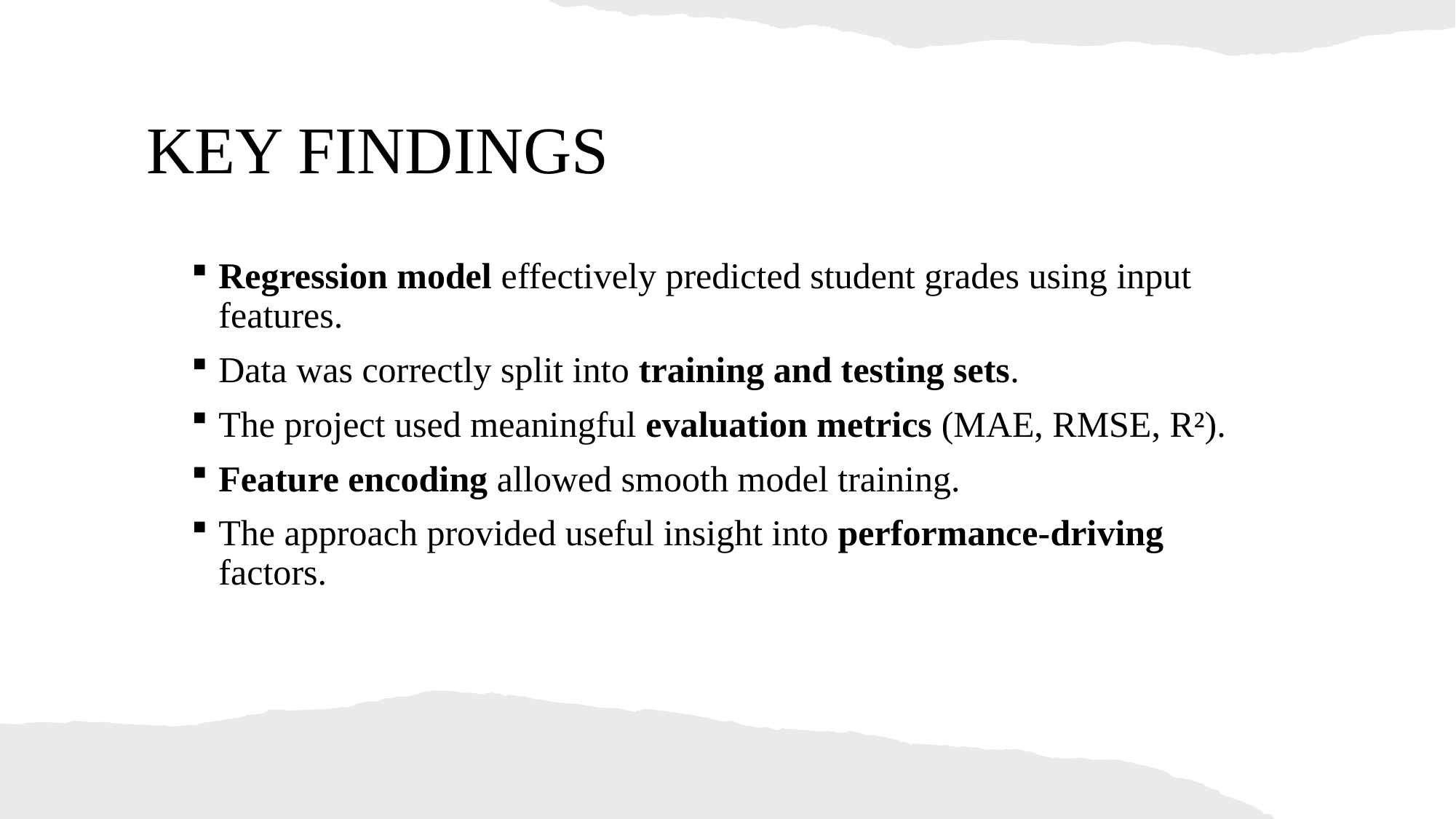

# KEY FINDINGS
Regression model effectively predicted student grades using input features.
Data was correctly split into training and testing sets.
The project used meaningful evaluation metrics (MAE, RMSE, R²).
Feature encoding allowed smooth model training.
The approach provided useful insight into performance-driving factors.